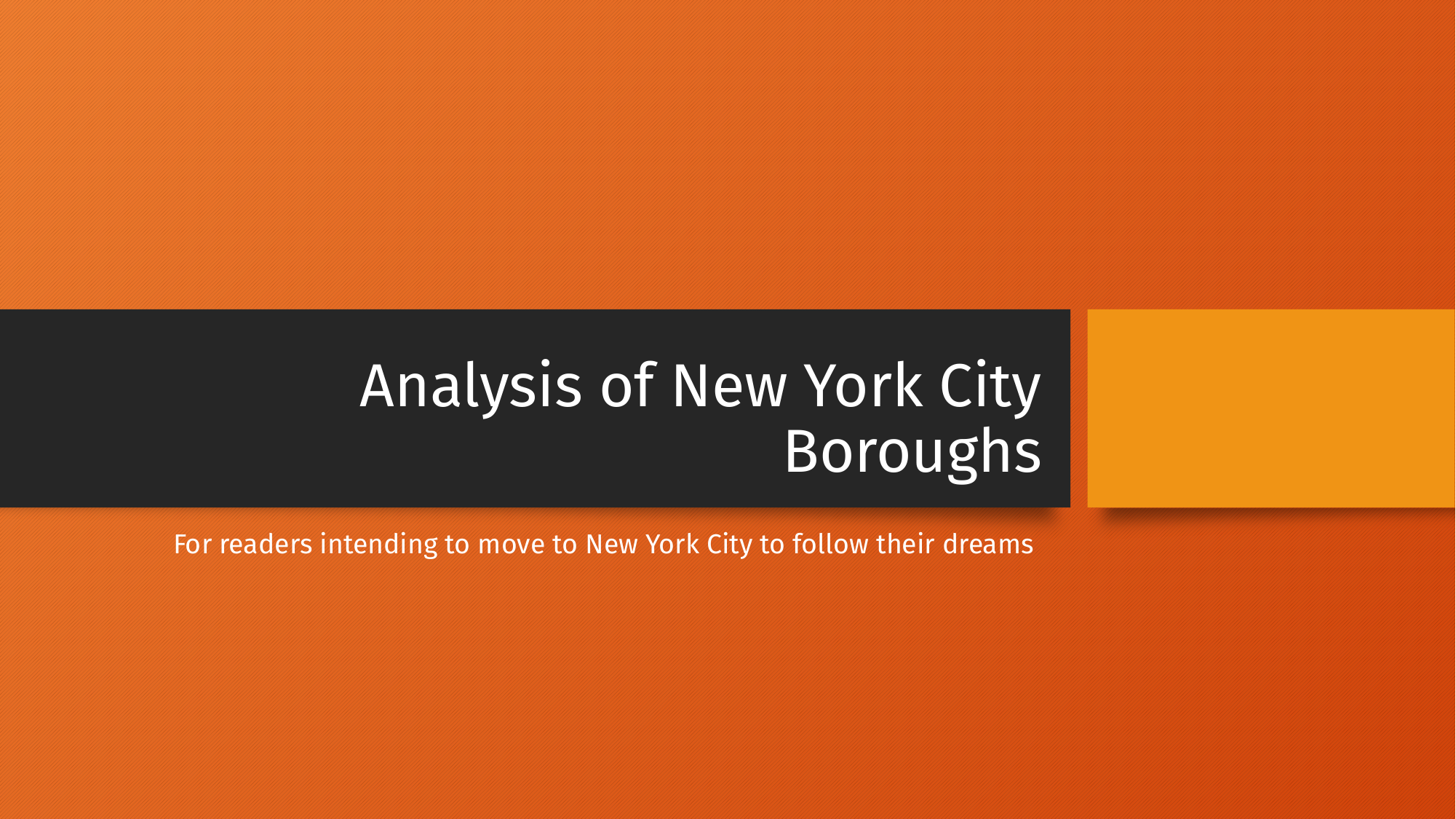

# Analysis of New York City Boroughs
For readers intending to move to New York City to follow their dreams